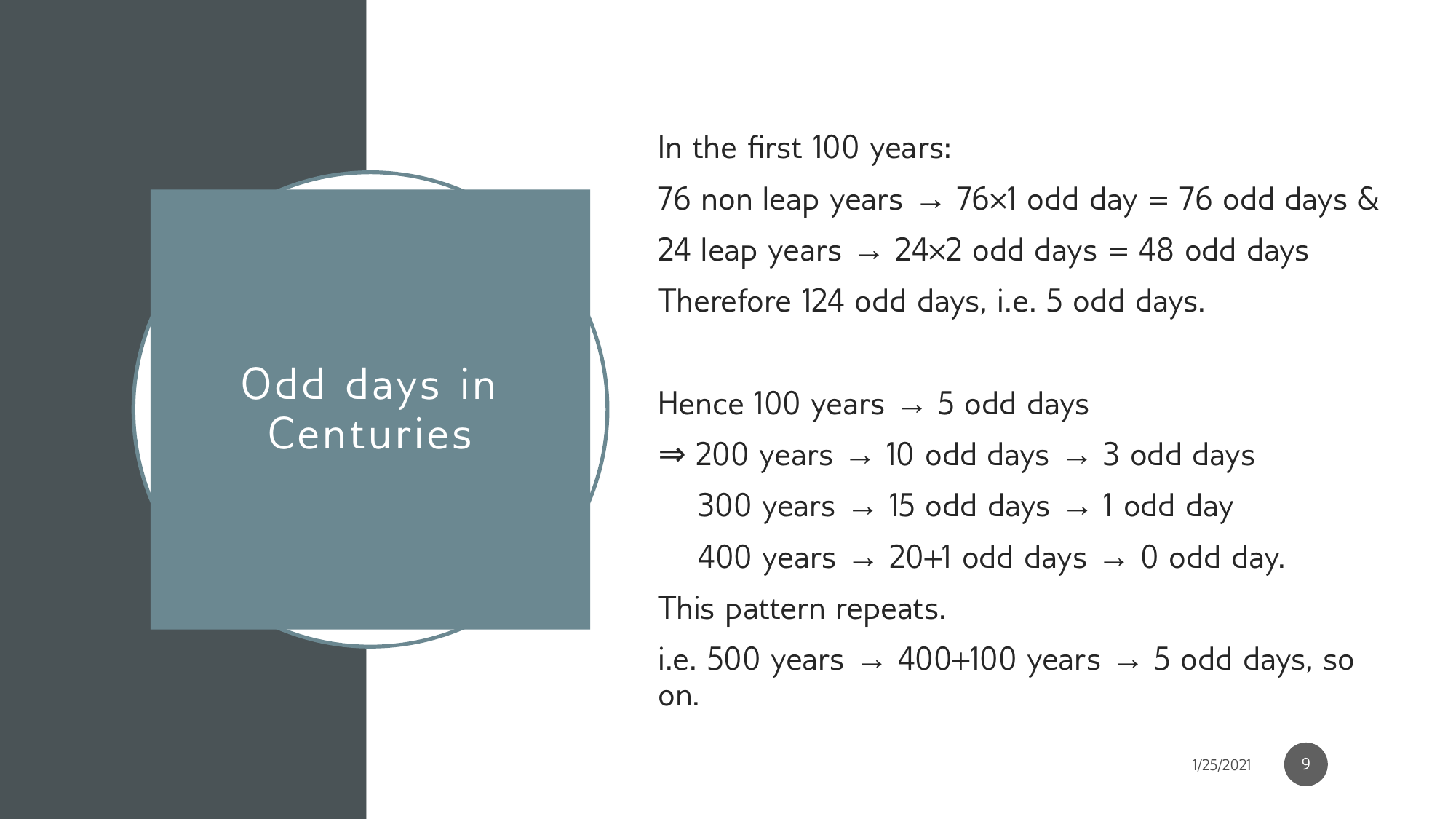

In the first 100 years:
76 non leap years → 76×1 odd day = 76 odd days &
24 leap years → 24×2 odd days = 48 odd days
Therefore 124 odd days, i.e. 5 odd days.

Hence 100 years → 5 odd days
⇒ 200 years → 10 odd days → 3 odd days
    300 years → 15 odd days → 1 odd day
    400 years → 20+1 odd days → 0 odd day.
This pattern repeats.
i.e. 500 years → 400+100 years → 5 odd days, so on.

# Odd days in Centuries
9
1/25/2021